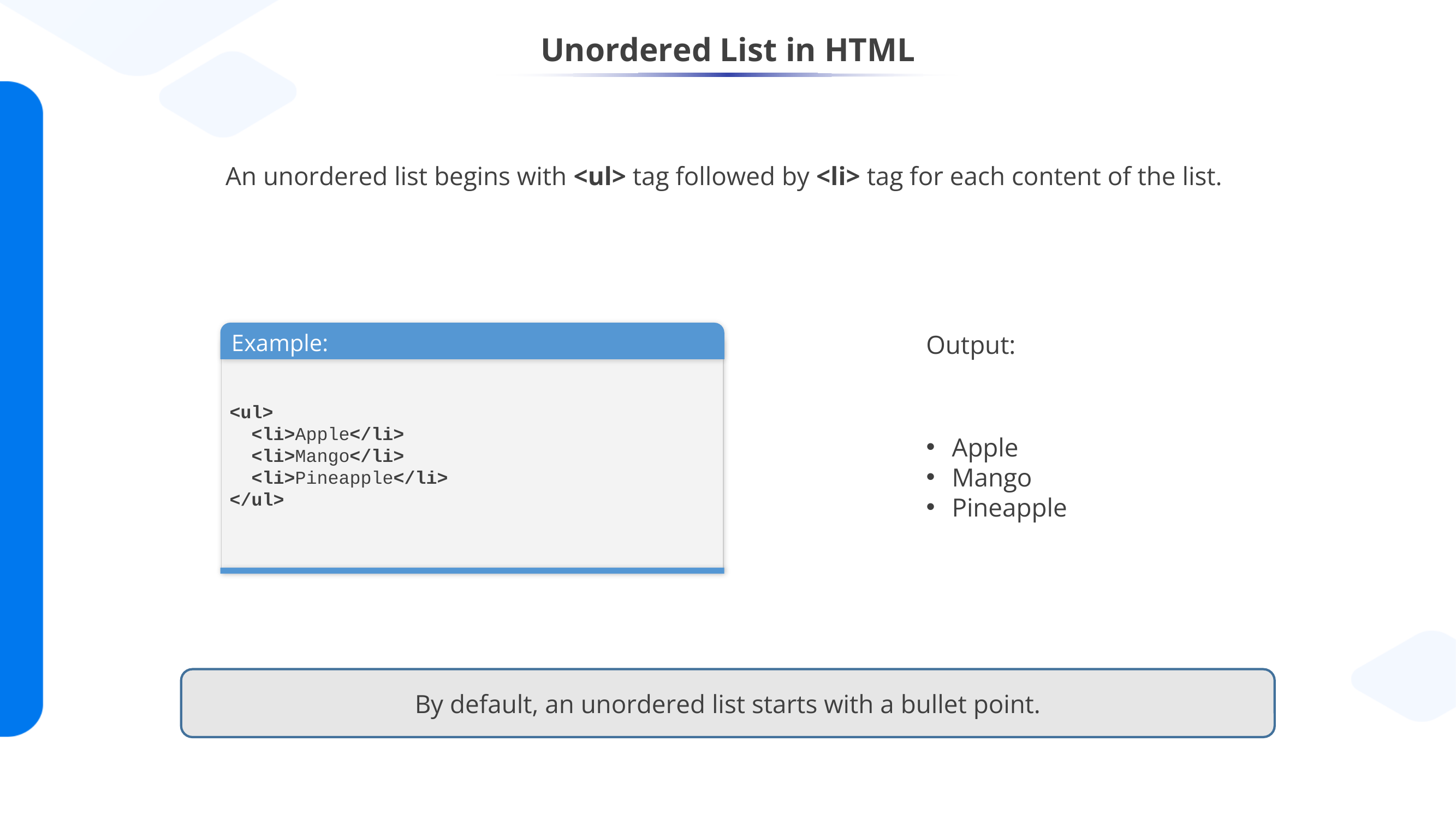

# Unordered List in HTML

An unordered list begins with <ul> tag followed by <li> tag for each content of the list.
Demo-1
Example:
<ul>
  <li>Apple</li>
  <li>Mango</li>
  <li>Pineapple</li>
</ul>

Output:
Apple
Mango
Pineapple
By default, an unordered list starts with a bullet point.